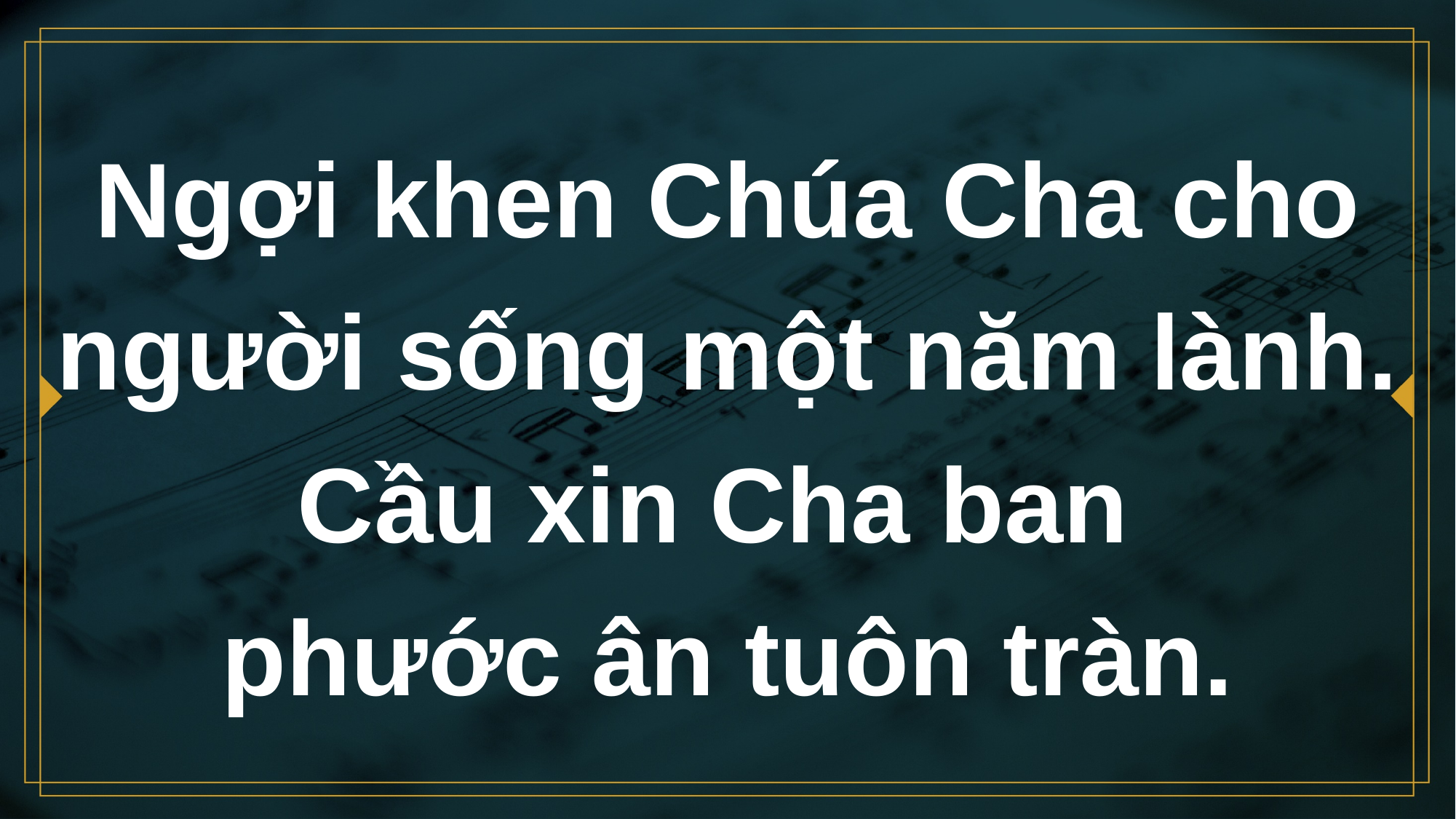

# Ngợi khen Chúa Cha cho người sống một năm lành. Cầu xin Cha ban phước ân tuôn tràn.